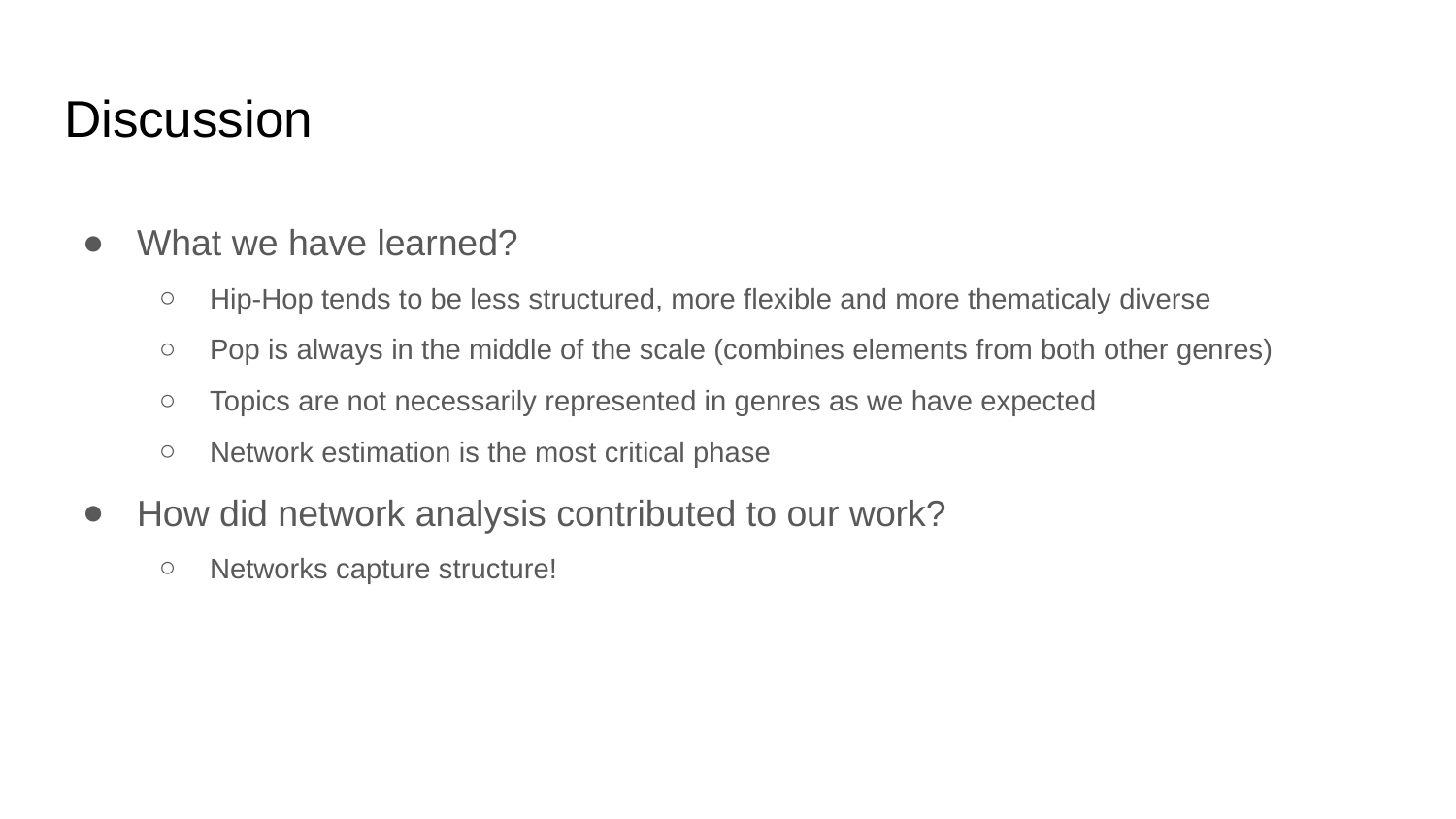

# Discussion
What we have learned?
Hip-Hop tends to be less structured, more flexible and more thematicaly diverse
Pop is always in the middle of the scale (combines elements from both other genres)
Topics are not necessarily represented in genres as we have expected
Network estimation is the most critical phase
How did network analysis contributed to our work?
Networks capture structure!